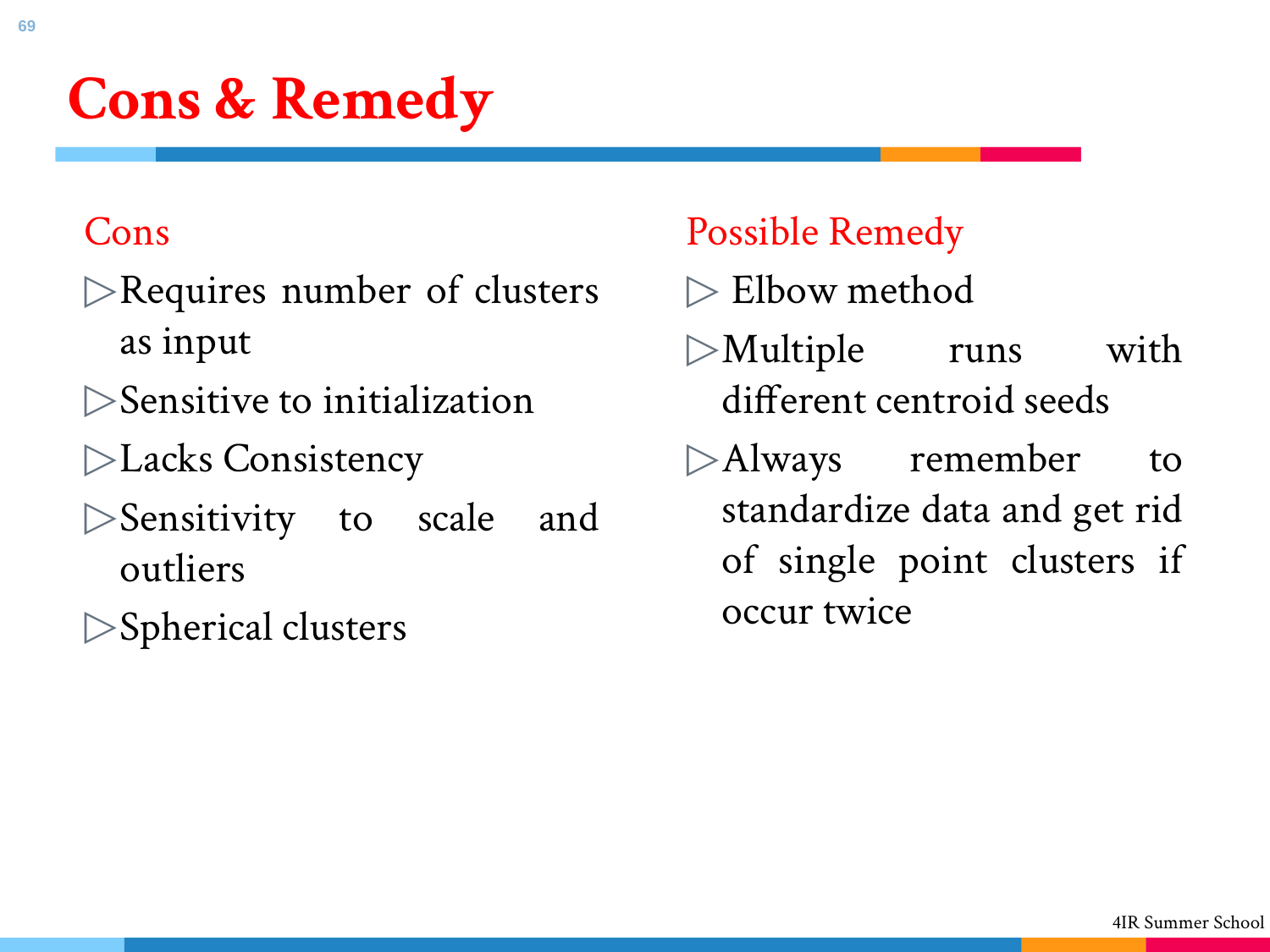

69
# Cons & Remedy
Cons
Requires number of clusters as input
Sensitive to initialization
Lacks Consistency
Sensitivity to scale and outliers
Spherical clusters

Possible Remedy
 Elbow method
Multiple runs with different centroid seeds
Always remember to standardize data and get rid of single point clusters if occur twice